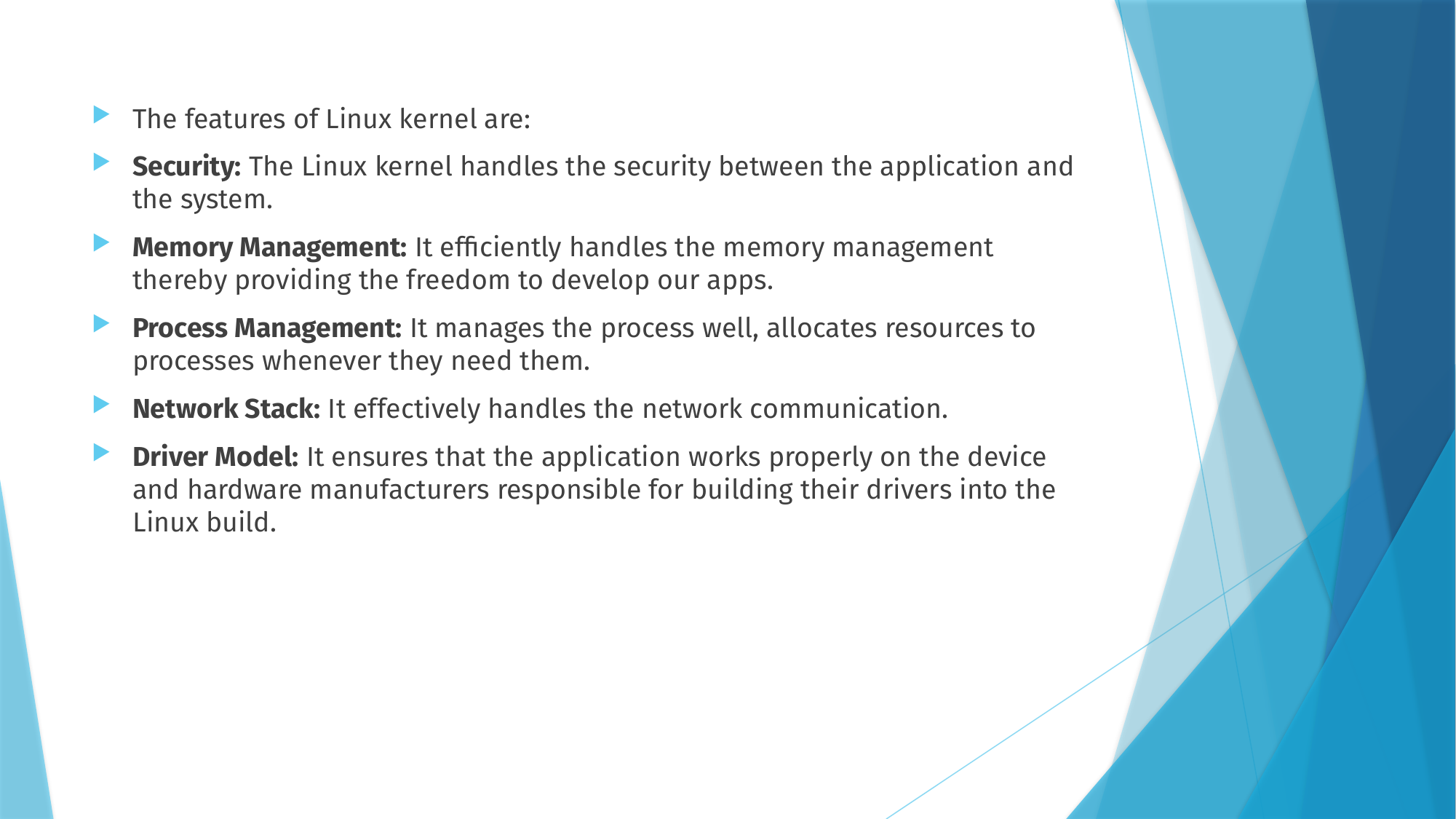

The features of Linux kernel are:
Security: The Linux kernel handles the security between the application and the system.
Memory Management: It efficiently handles the memory management thereby providing the freedom to develop our apps.
Process Management: It manages the process well, allocates resources to processes whenever they need them.
Network Stack: It effectively handles the network communication.
Driver Model: It ensures that the application works properly on the device and hardware manufacturers responsible for building their drivers into the Linux build.